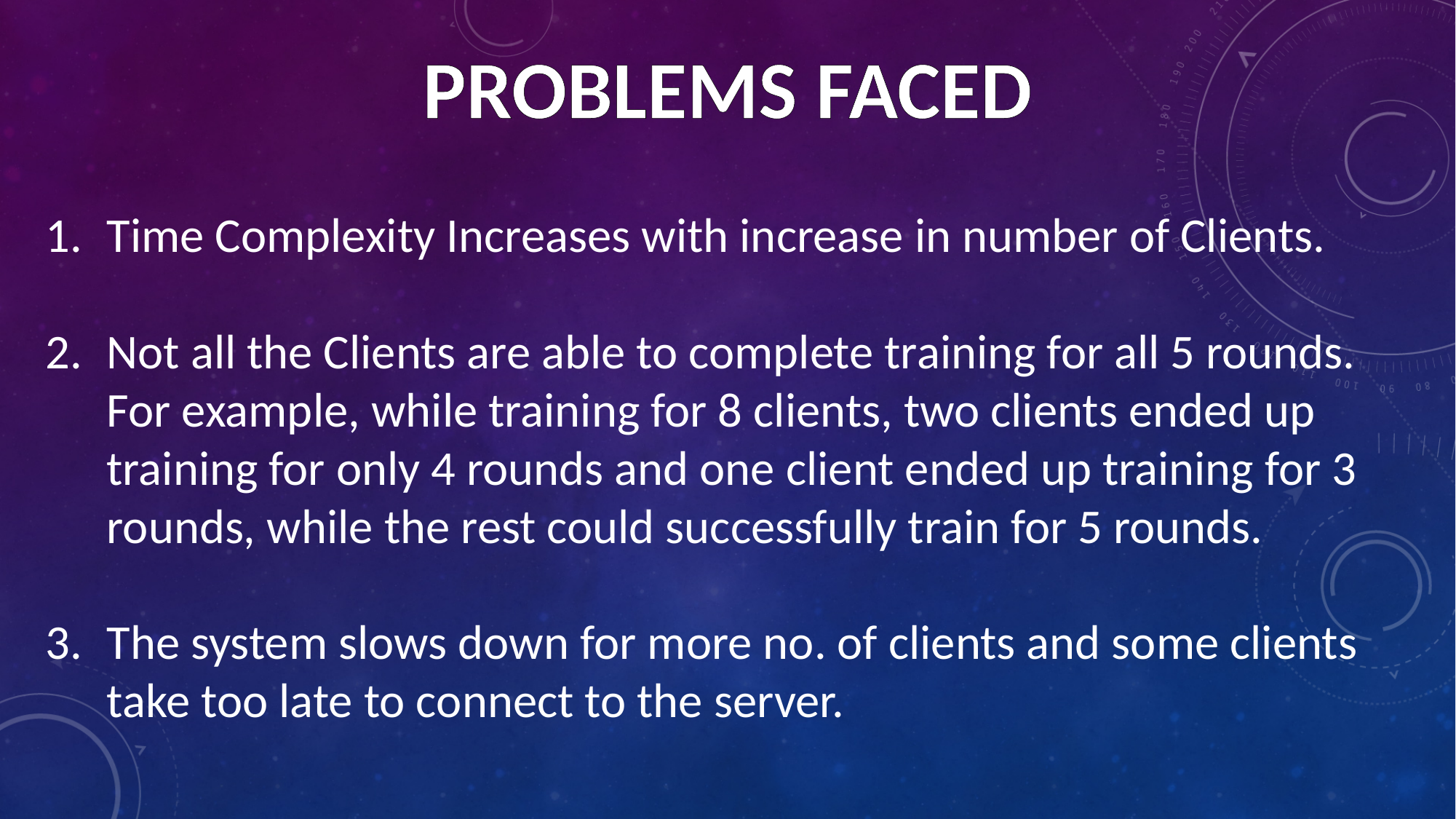

PROBLEMS FACED
Time Complexity Increases with increase in number of Clients.

Not all the Clients are able to complete training for all 5 rounds. For example, while training for 8 clients, two clients ended up training for only 4 rounds and one client ended up training for 3 rounds, while the rest could successfully train for 5 rounds.

The system slows down for more no. of clients and some clients take too late to connect to the server.